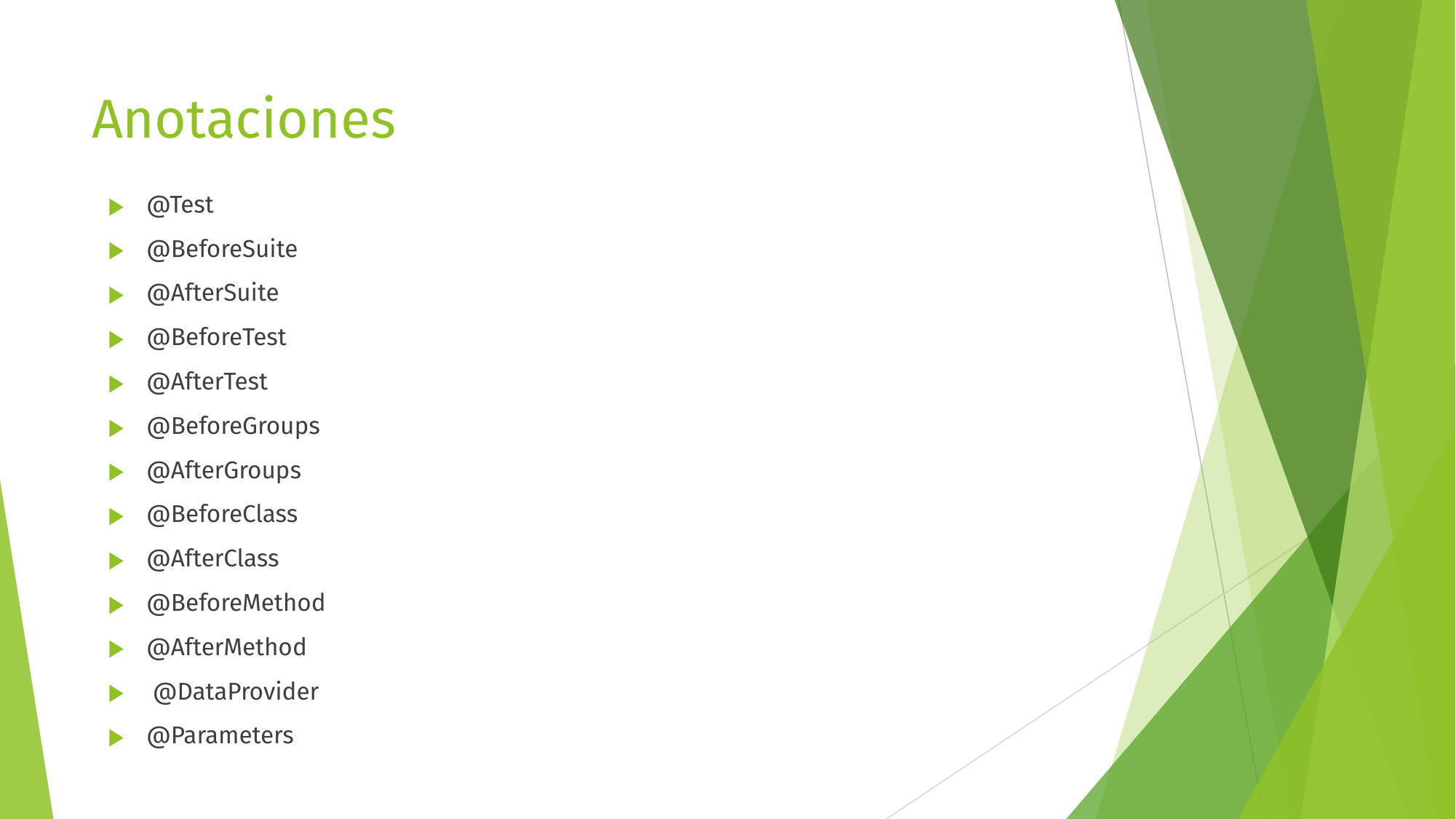

# Anotaciones
@Test
@BeforeSuite
@AfterSuite
@BeforeTest
@AfterTest
@BeforeGroups
@AfterGroups
@BeforeClass
@AfterClass
@BeforeMethod
@AfterMethod
 @DataProvider
@Parameters